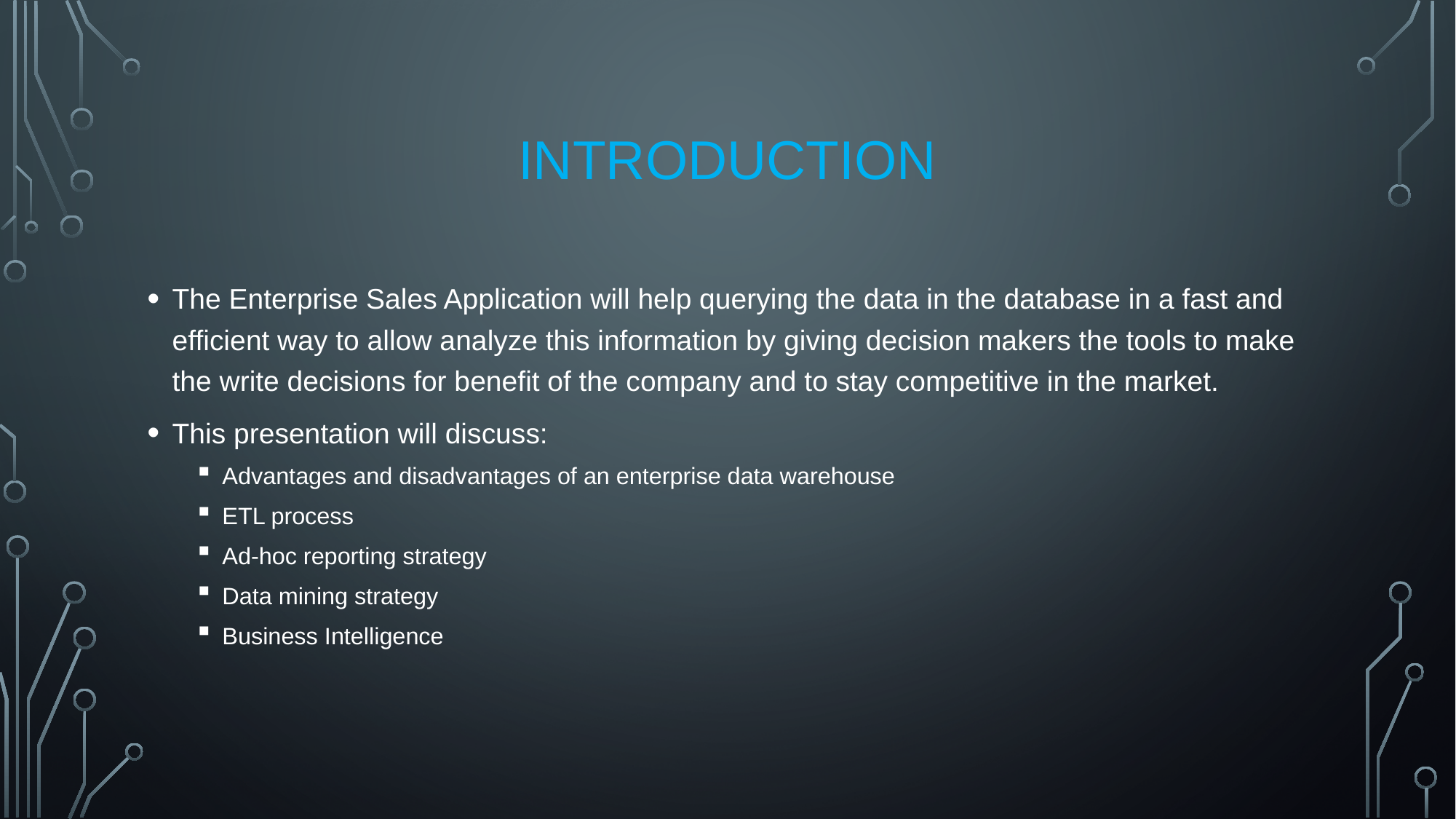

# Introduction
The Enterprise Sales Application will help querying the data in the database in a fast and efficient way to allow analyze this information by giving decision makers the tools to make the write decisions for benefit of the company and to stay competitive in the market.
This presentation will discuss:
Advantages and disadvantages of an enterprise data warehouse
ETL process
Ad-hoc reporting strategy
Data mining strategy
Business Intelligence